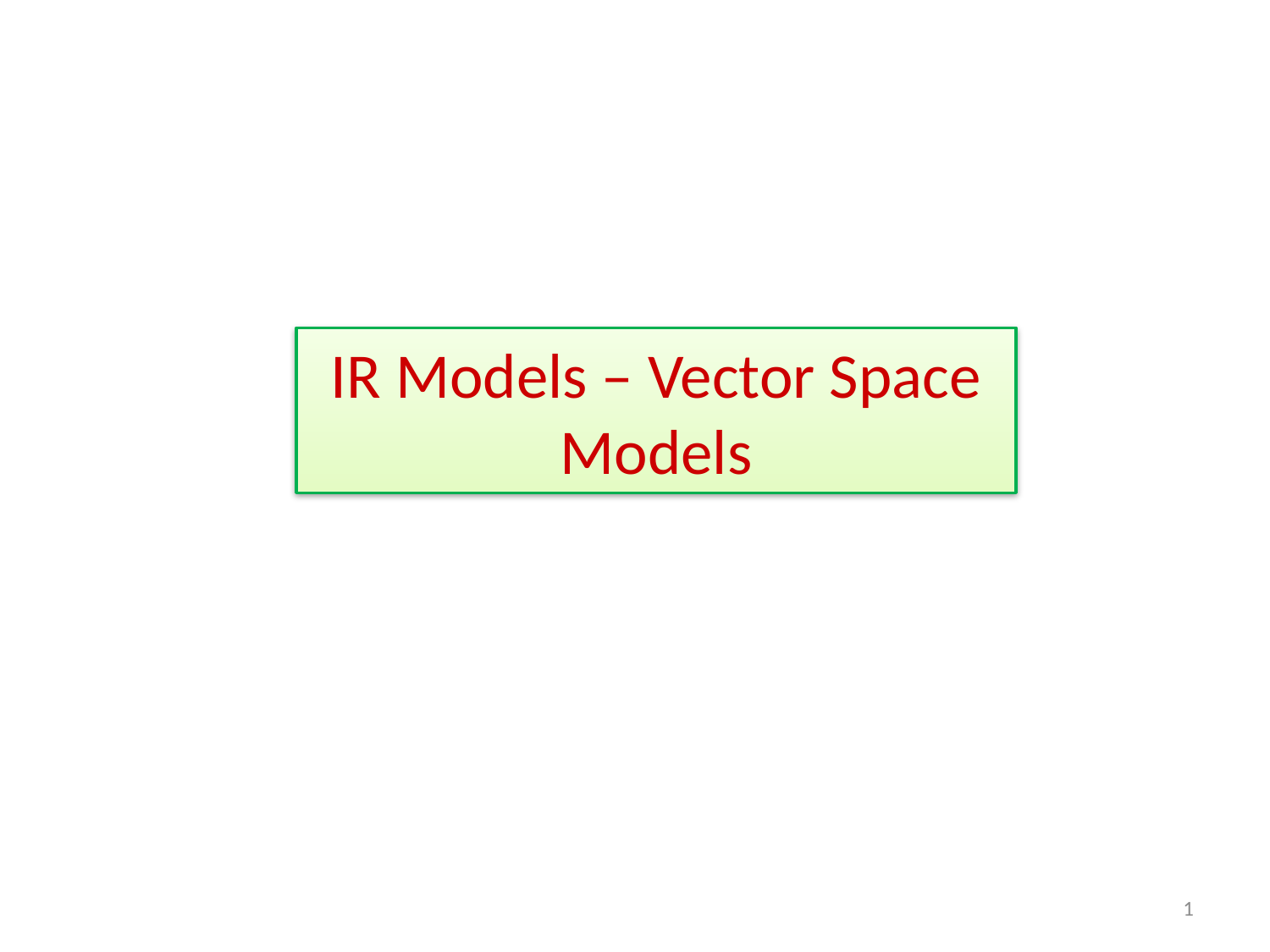

IR Models – Vector Space Models
1